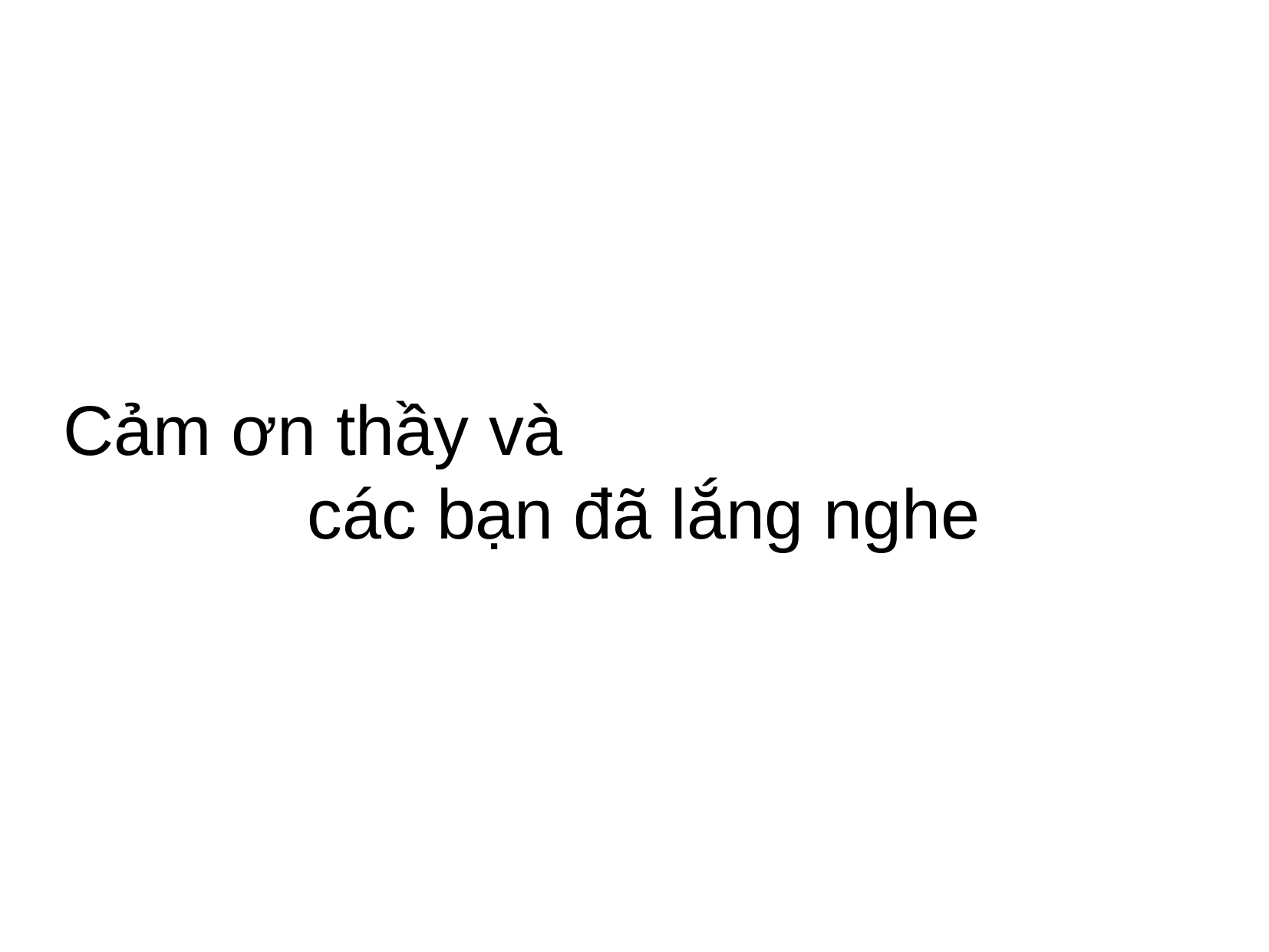

Cảm ơn thầy và
 các bạn đã lắng nghe